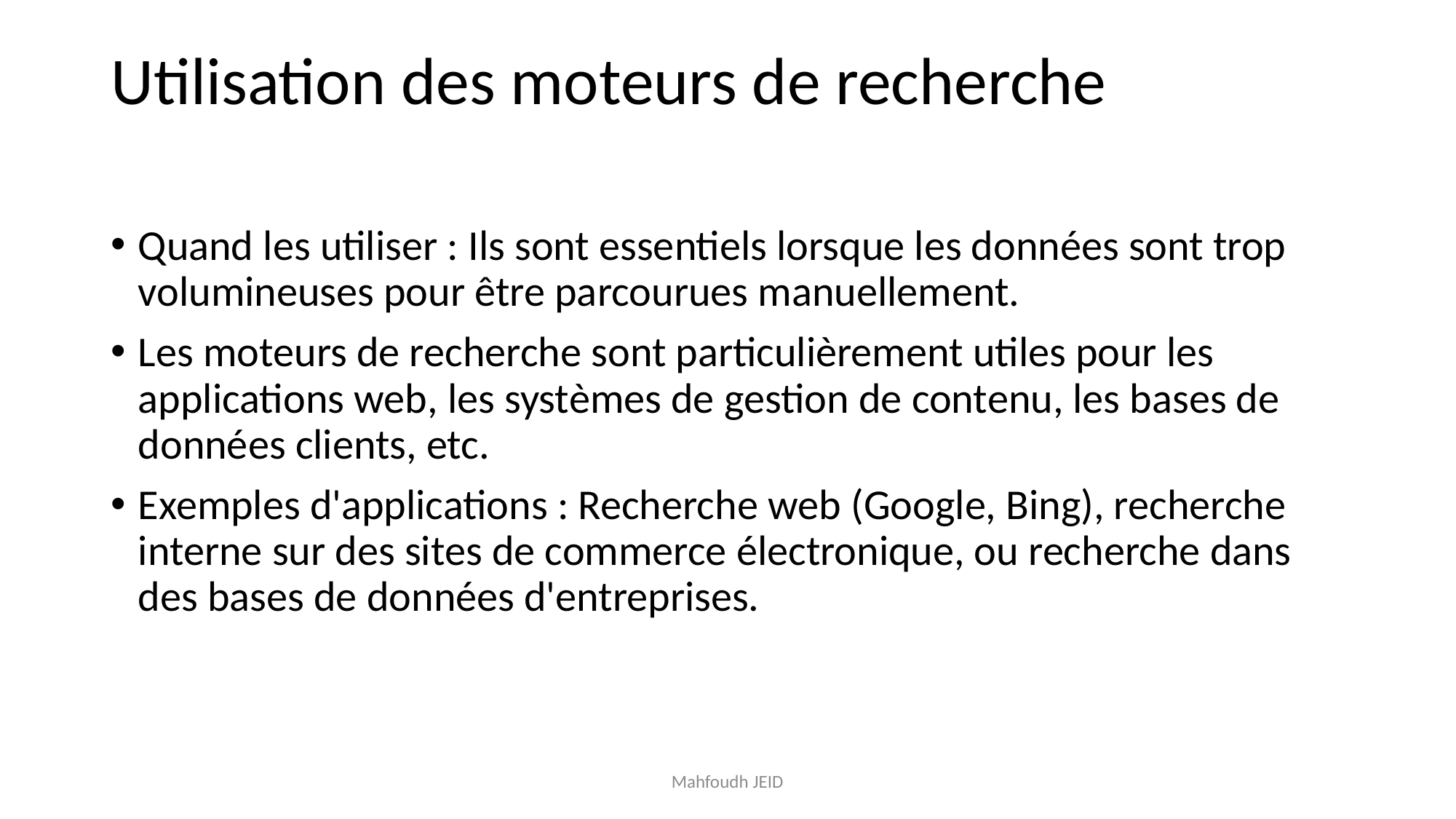

# Utilisation des moteurs de recherche
Quand les utiliser : Ils sont essentiels lorsque les données sont trop volumineuses pour être parcourues manuellement.
Les moteurs de recherche sont particulièrement utiles pour les applications web, les systèmes de gestion de contenu, les bases de données clients, etc.
Exemples d'applications : Recherche web (Google, Bing), recherche interne sur des sites de commerce électronique, ou recherche dans des bases de données d'entreprises.

Mahfoudh JEID